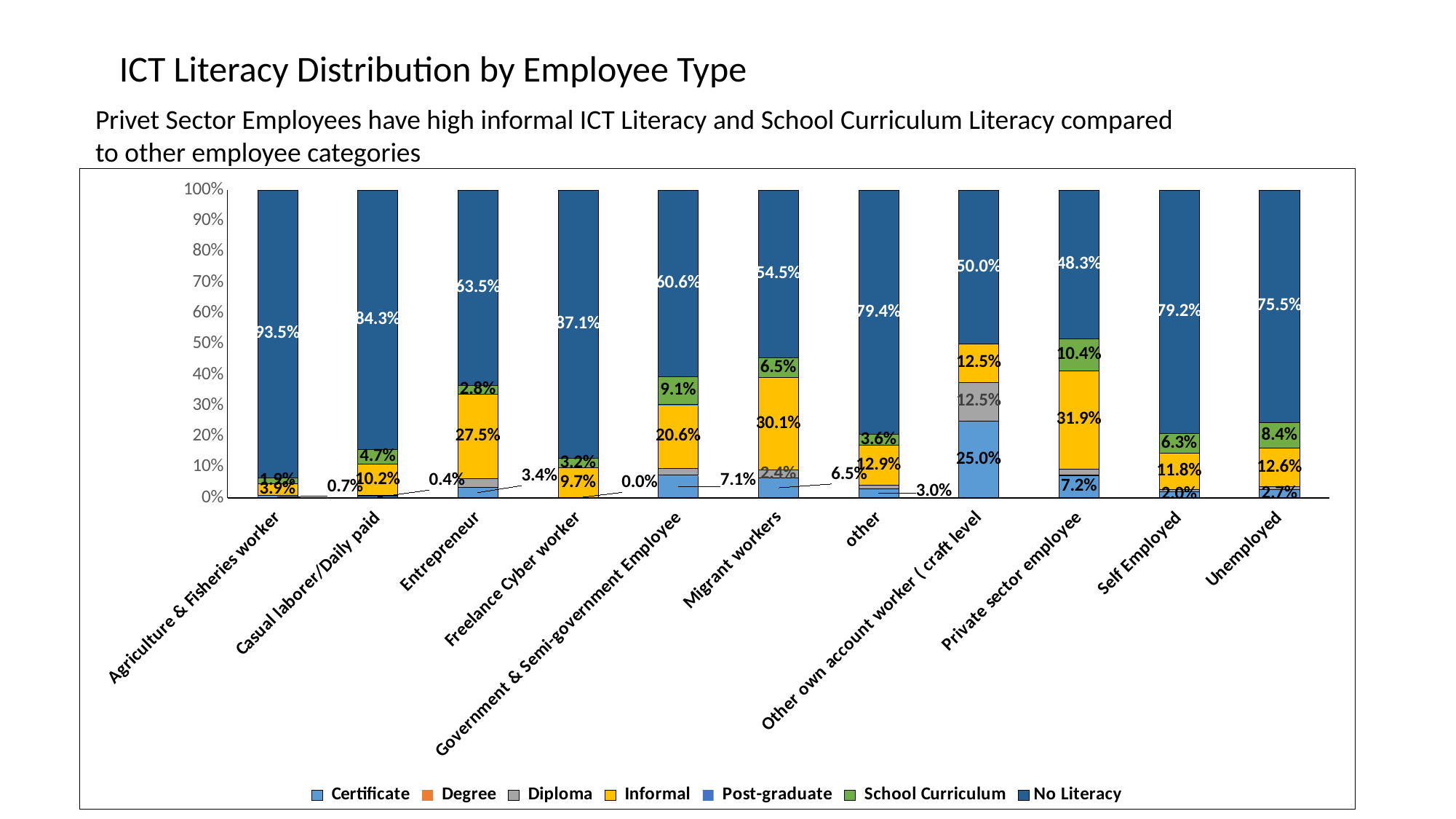

# ICT Literacy Distribution by Employee Type
Privet Sector Employees have high informal ICT Literacy and School Curriculum Literacy compared to other employee categories

### Chart

| Category |  Certificate |  Degree |  Diploma |  Informal |  Post-graduate |  School Curriculum | No Literacy |
|---|---|---|---|---|---|---|---|
| Agriculture & Fisheries worker | 0.0067039106145251395 | 0.0 | 0.0005586592178770949 | 0.03910614525139665 | 0.0 | 0.01899441340782123 | 0.9346368715083799 |
| Casual laborer/Daily paid | 0.004152249134948097 | 0.0 | 0.002768166089965398 | 0.10242214532871972 | 0.0006920415224913495 | 0.047058823529411764 | 0.8429065743944637 |
| Entrepreneur | 0.033707865168539325 | 0.0 | 0.028089887640449437 | 0.2752808988764045 | 0.0 | 0.028089887640449437 | 0.6348314606741573 |
| Freelance Cyber worker | 0.0 | 0.0 | 0.0 | 0.0967741935483871 | 0.0 | 0.03225806451612903 | 0.8709677419354839 |
| Government & Semi-government Employee | 0.0706536120666843 | 0.0031754432389521038 | 0.022228102672664726 | 0.20640381053188675 | 0.0005292405398253506 | 0.09076475258004763 | 0.6062450383699391 |
| Migrant workers | 0.06504065040650407 | 0.0 | 0.024390243902439025 | 0.3008130081300813 | 0.0 | 0.06504065040650407 | 0.5447154471544715 |
| other | 0.03012633624878523 | 0.0 | 0.010689990281827016 | 0.1292517006802721 | 0.0 | 0.03595724003887269 | 0.793974732750243 |
| Other own account worker ( craft level | 0.25 | 0.0 | 0.125 | 0.125 | 0.0 | 0.0 | 0.5 |
| Private sector employee | 0.07227022780832679 | 0.002356637863315004 | 0.0192458758837392 | 0.319324430479183 | 0.0 | 0.10369206598586017 | 0.4831107619795758 |
| Self Employed | 0.02002035968781812 | 0.0 | 0.006107906345436036 | 0.11842551747539871 | 0.0 | 0.06311503223617237 | 0.7923311842551748 |
| Unemployed | 0.027134388559555092 | 0.00036668092648047424 | 0.007761412943836705 | 0.12607712522153638 | 0.00018334046324023712 | 0.08354213774980138 | 0.7549349141355497 |